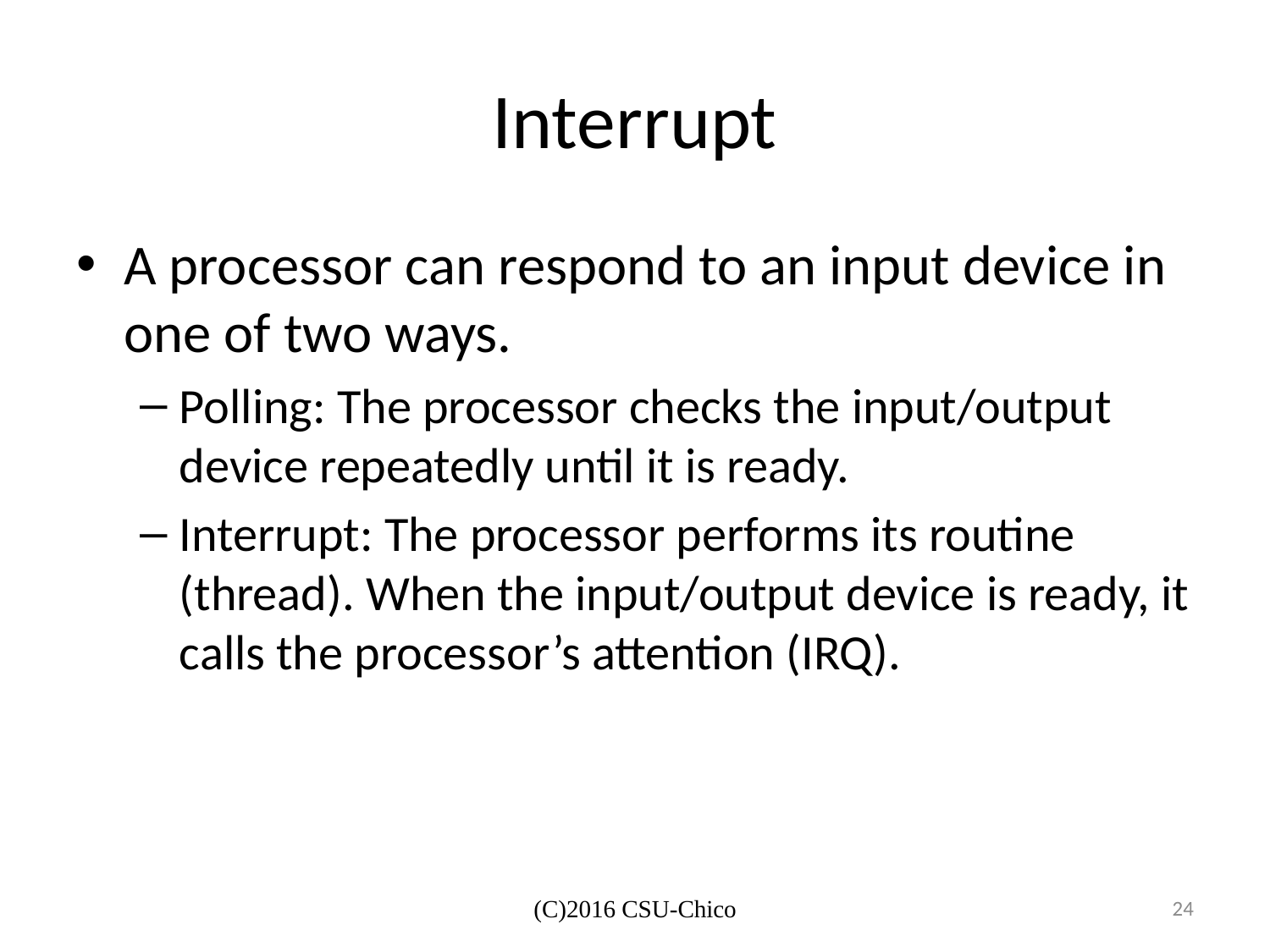

# Interrupt
A processor can respond to an input device in one of two ways.
Polling: The processor checks the input/output device repeatedly until it is ready.
Interrupt: The processor performs its routine (thread). When the input/output device is ready, it calls the processor’s attention (IRQ).
(C)2016 CSU-Chico
24